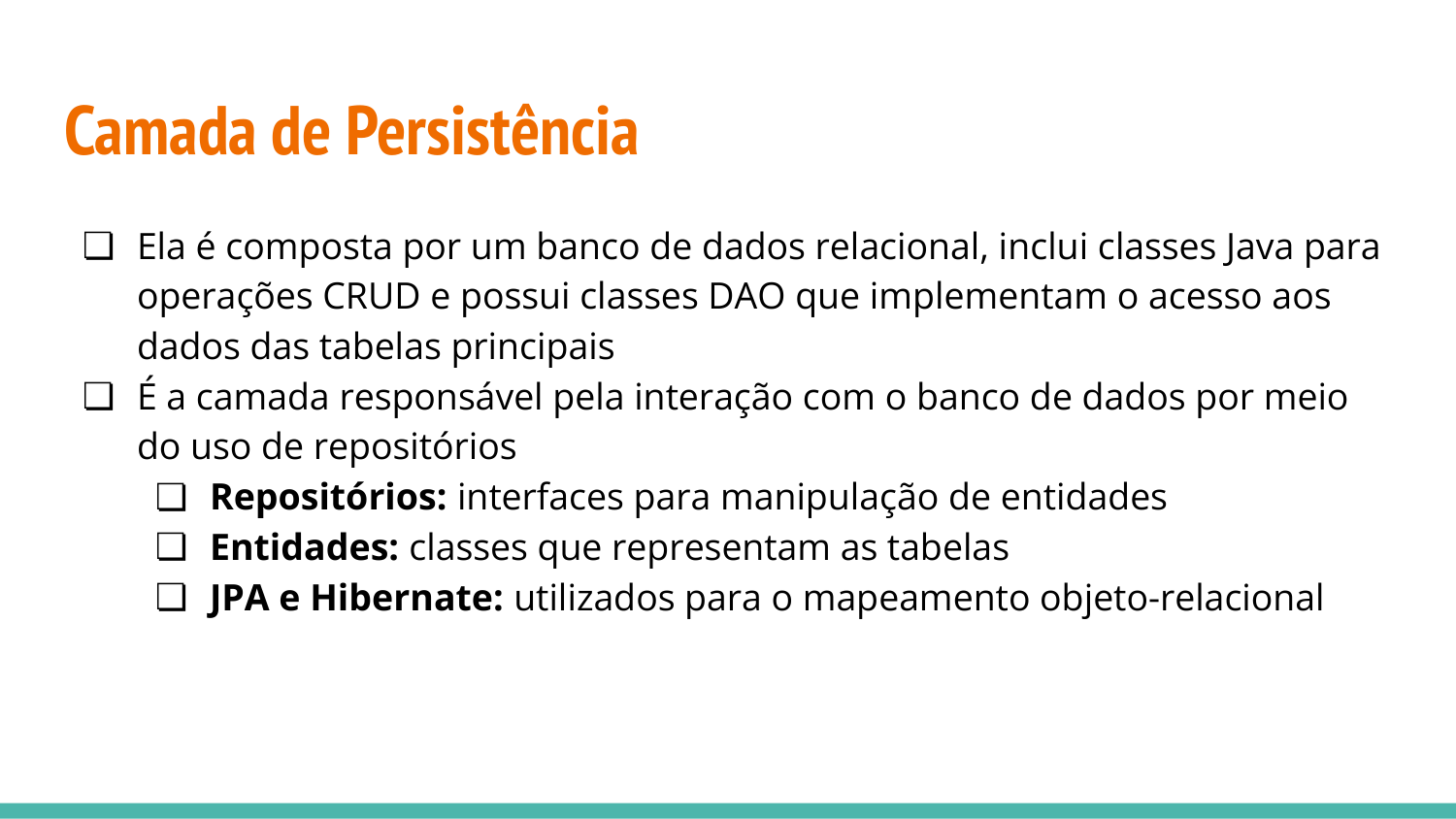

# Camada de Persistência
Ela é composta por um banco de dados relacional, inclui classes Java para operações CRUD e possui classes DAO que implementam o acesso aos dados das tabelas principais
É a camada responsável pela interação com o banco de dados por meio do uso de repositórios
Repositórios: interfaces para manipulação de entidades
Entidades: classes que representam as tabelas
JPA e Hibernate: utilizados para o mapeamento objeto-relacional